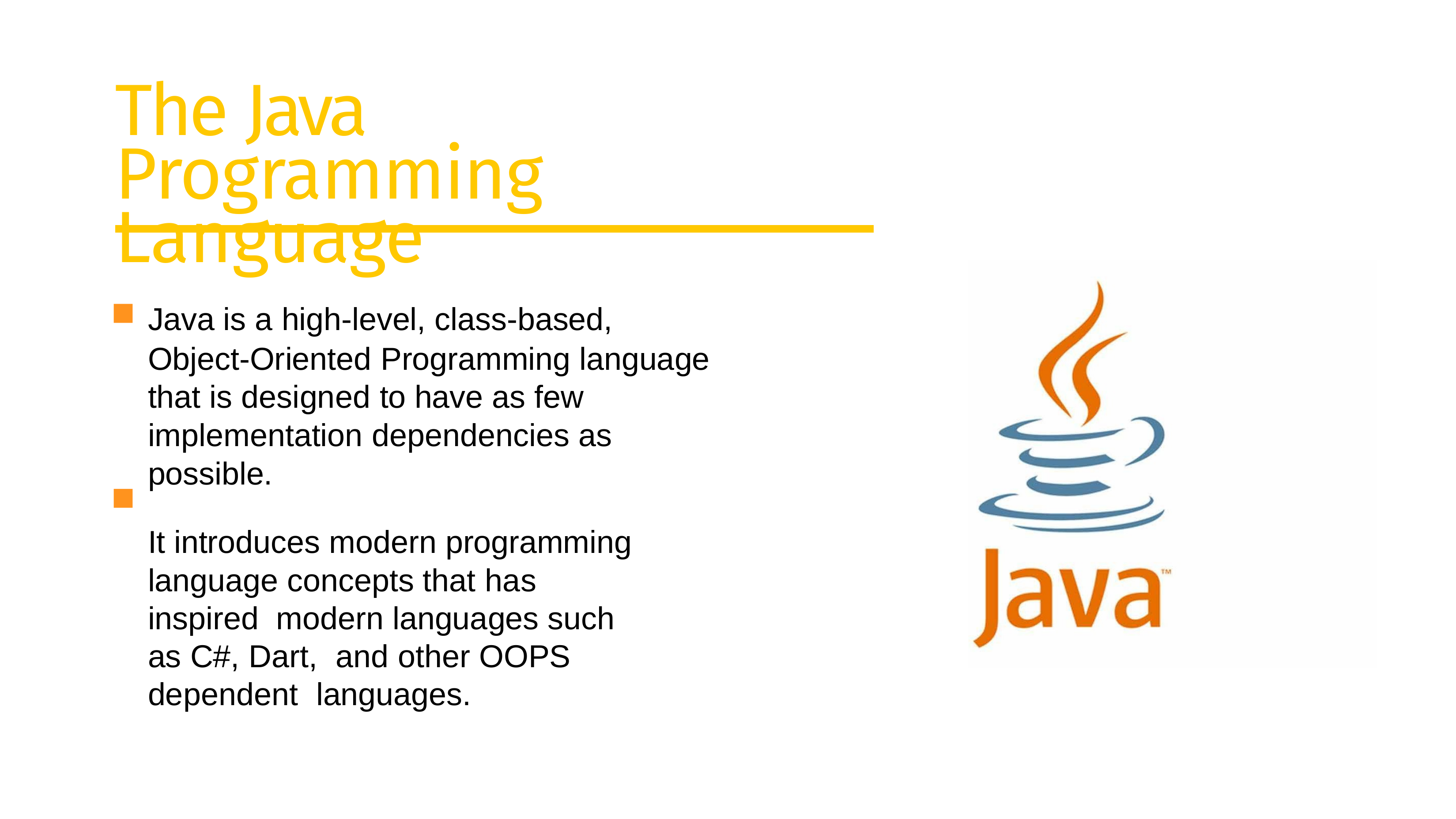

# The Java Programming  Language

Java is a high-level, class-based,
Object-Oriented Programming language  that is designed to have as few  implementation dependencies as possible.
It introduces modern programming  language concepts that has inspired  modern languages such as C#, Dart,  and other OOPS dependent  languages.